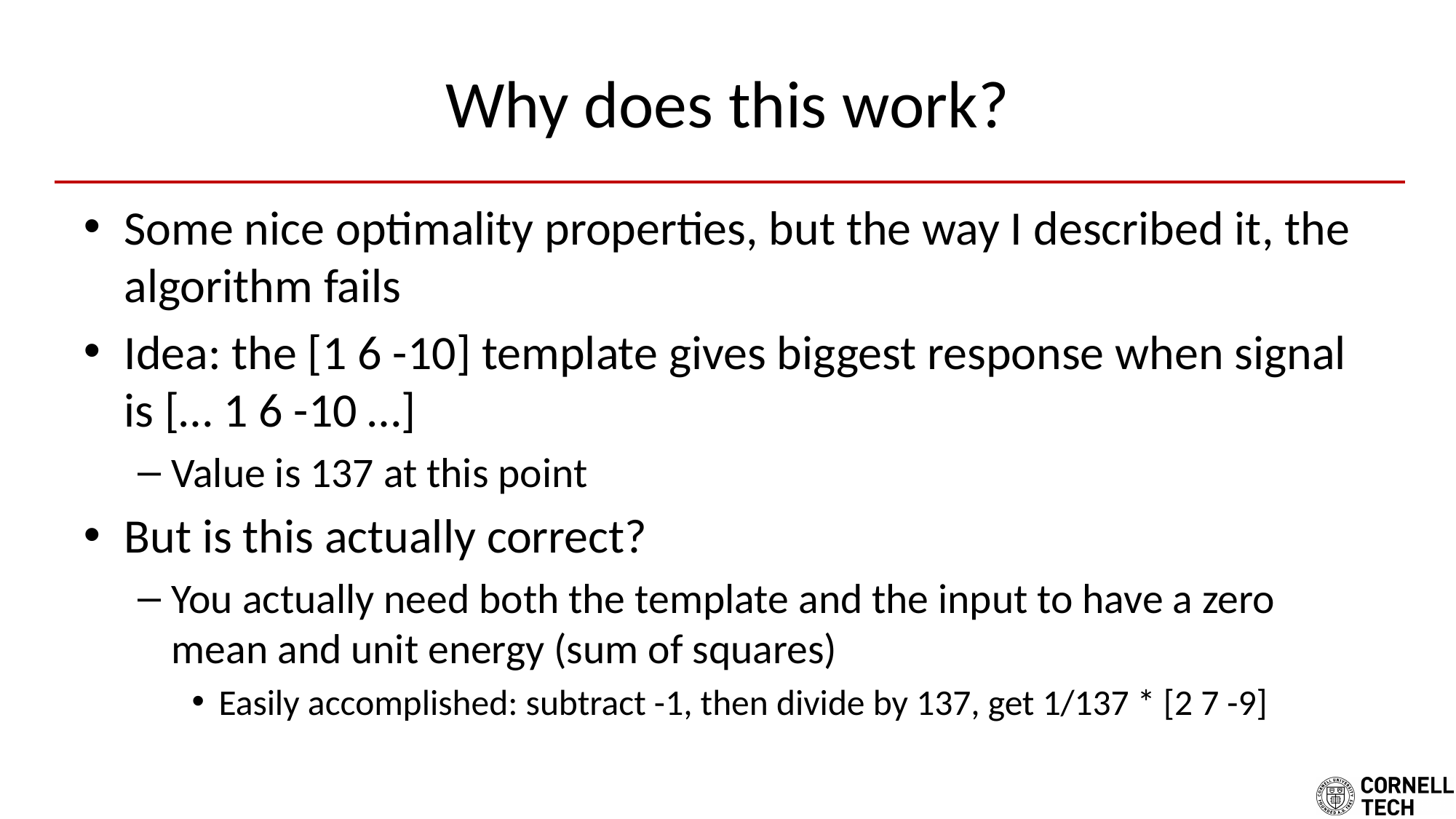

# Why does this work?
Some nice optimality properties, but the way I described it, the algorithm fails
Idea: the [1 6 -10] template gives biggest response when signal is [… 1 6 -10 …]
Value is 137 at this point
But is this actually correct?
You actually need both the template and the input to have a zero mean and unit energy (sum of squares)
Easily accomplished: subtract -1, then divide by 137, get 1/137 * [2 7 -9]